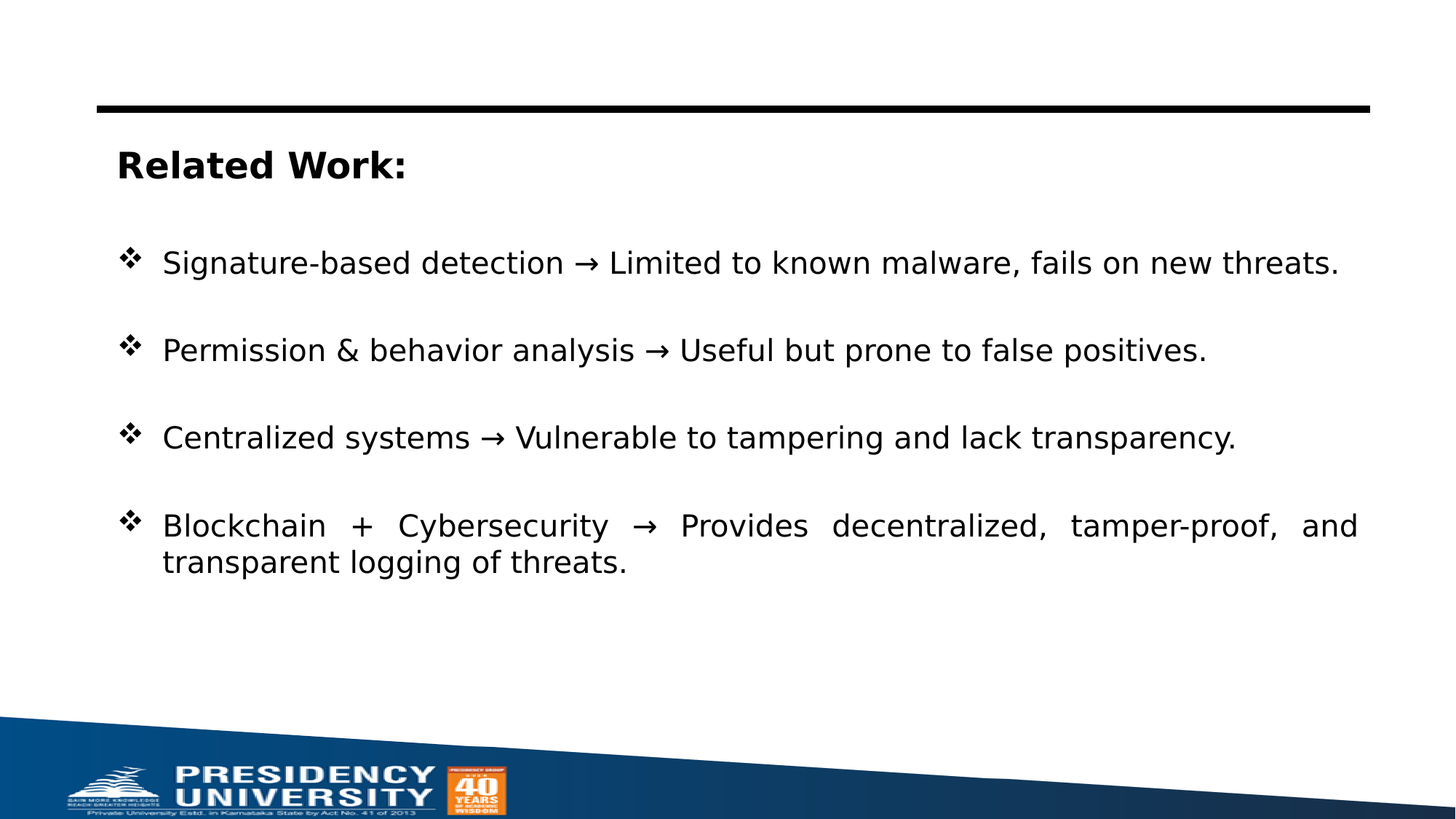

Related Work:

Signature-based detection → Limited to known malware, fails on new threats.

Permission & behavior analysis → Useful but prone to false positives.

Centralized systems → Vulnerable to tampering and lack transparency.

Blockchain + Cybersecurity → Provides decentralized, tamper-proof, and transparent logging of threats.